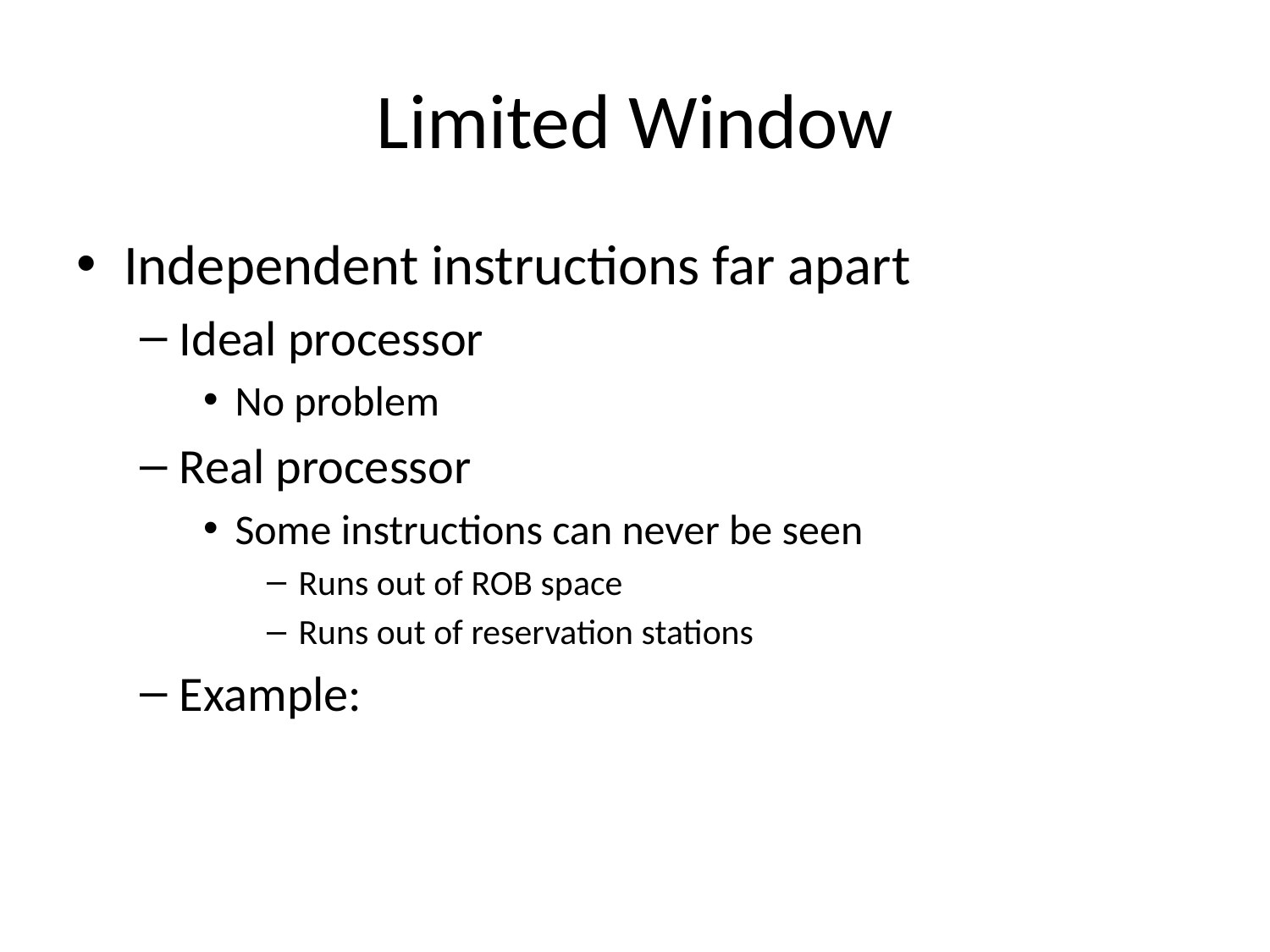

# Limited Window
Independent instructions far apart
Ideal processor
No problem
Real processor
Some instructions can never be seen
Runs out of ROB space
Runs out of reservation stations
Example: